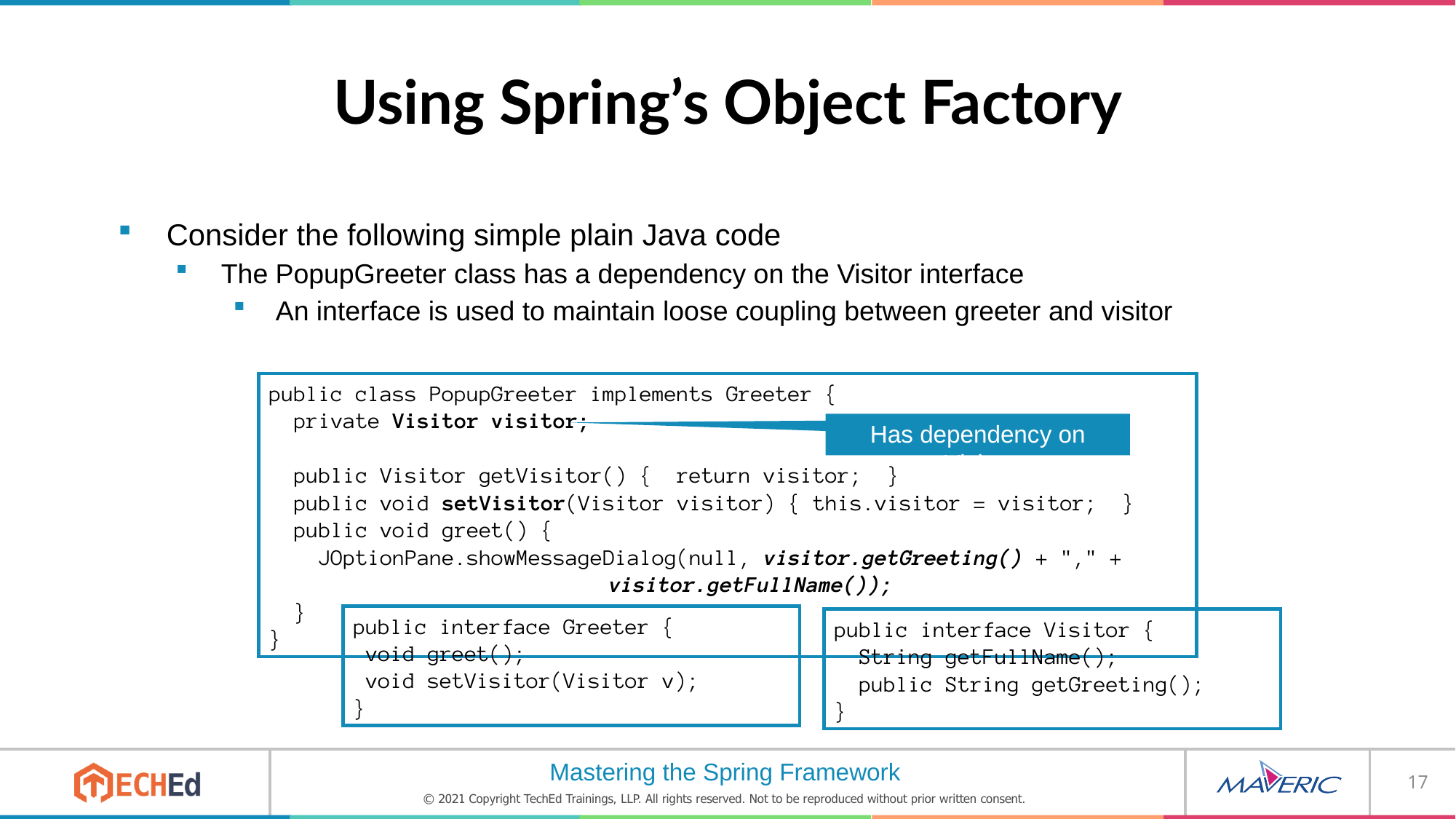

# Using Spring’s Object Factory
Consider the following simple plain Java code
The PopupGreeter class has a dependency on the Visitor interface
An interface is used to maintain loose coupling between greeter and visitor

public class PopupGreeter implements Greeter {
  private Visitor visitor;

  public Visitor getVisitor() {  return visitor;  }
  public void setVisitor(Visitor visitor) { this.visitor = visitor;  }
  public void greet() {
    JOptionPane.showMessageDialog(null, visitor.getGreeting() + "," +
			 visitor.getFullName());
  }
}
Has dependency on Visitor
public interface Greeter {
 void greet();
 void setVisitor(Visitor v);
}
public interface Visitor {
  String getFullName();
  public String getGreeting();
}